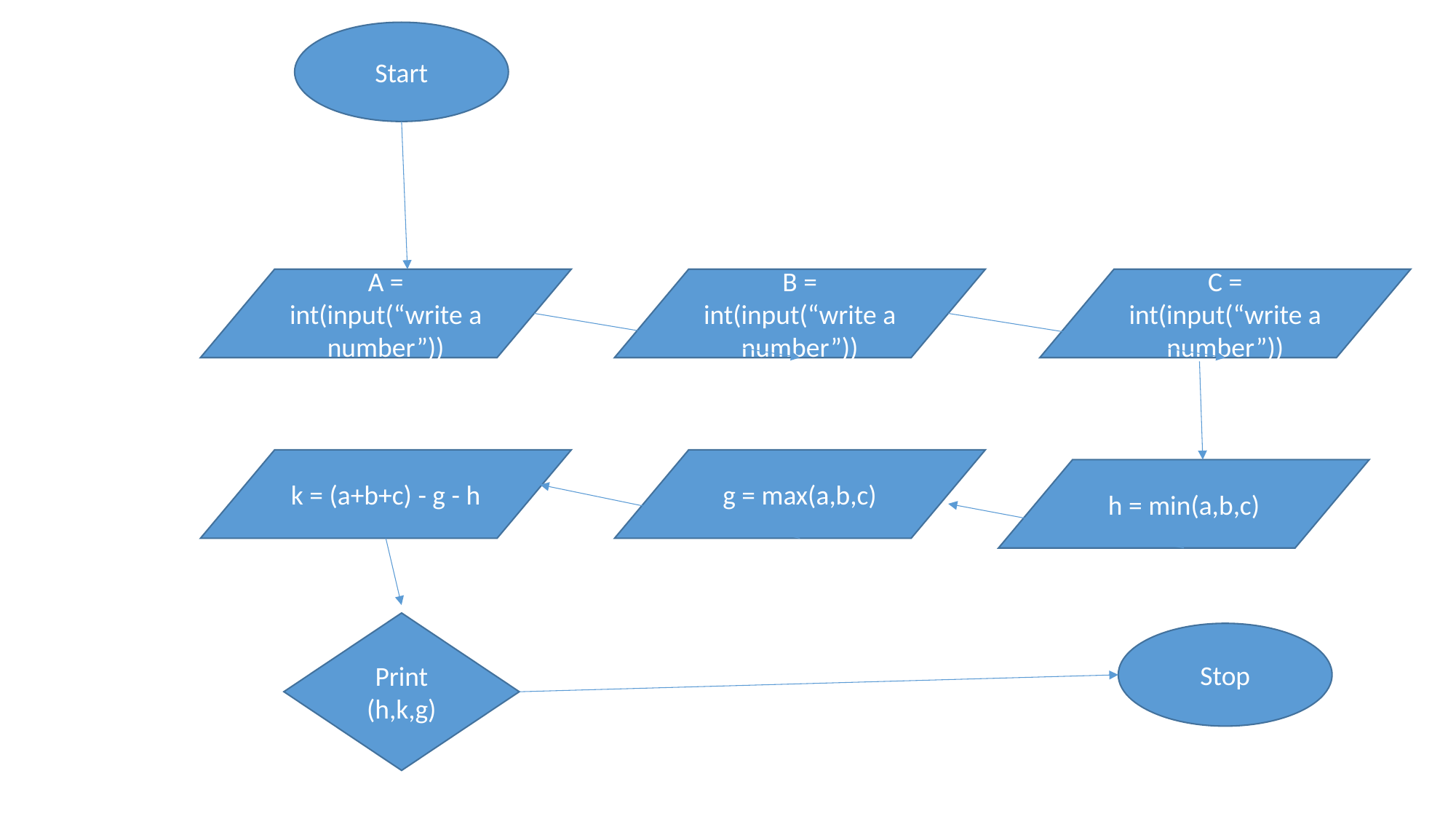

Start
A = int(input(“write a number”))
B = int(input(“write a number”))
C = int(input(“write a number”))
k = (a+b+c) - g - h
g = max(a,b,c)
h = min(a,b,c)
Print (h,k,g)
Stop